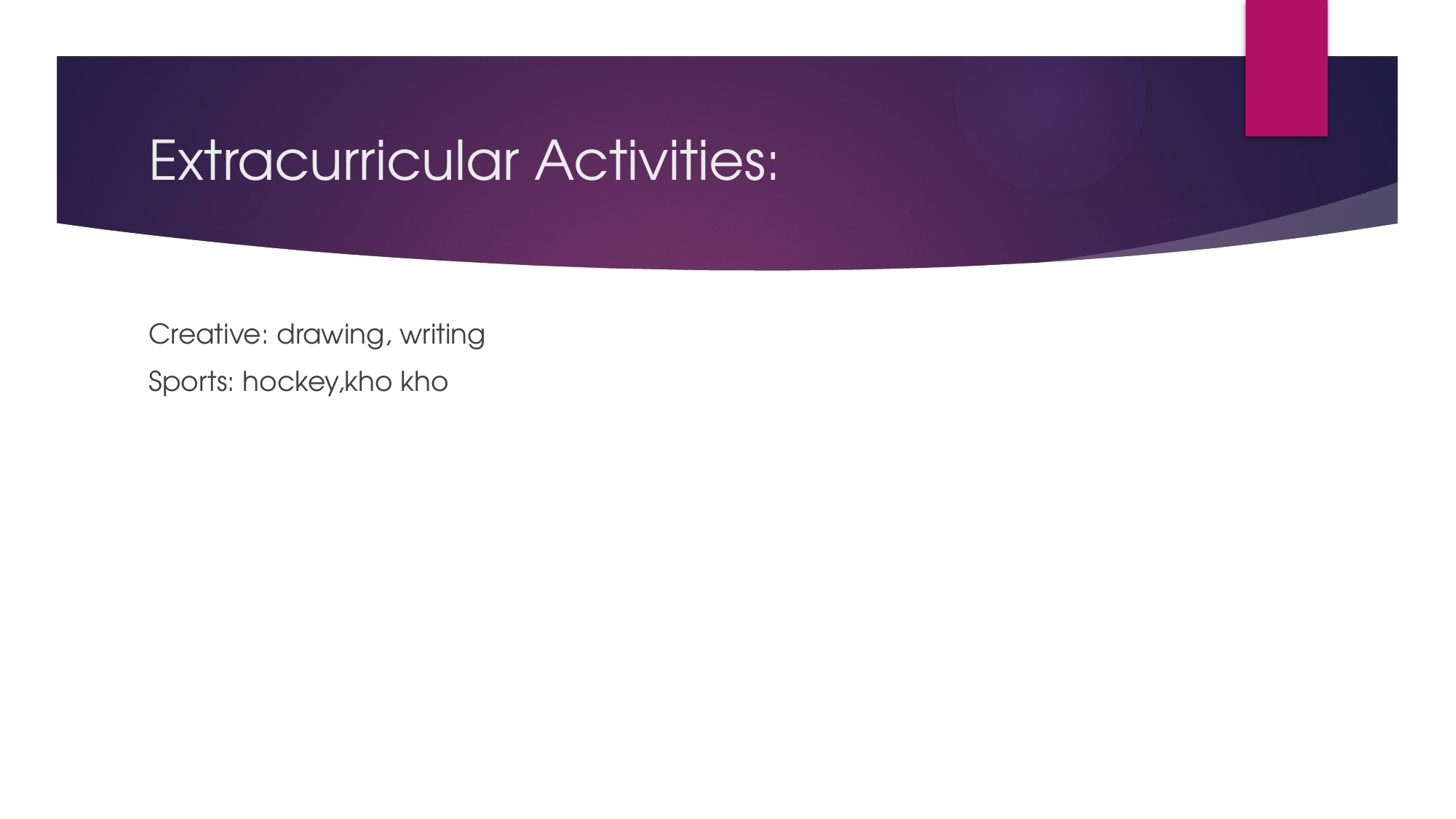

# Extracurricular Activities:
Creative: drawing, writing
Sports: hockey,kho kho